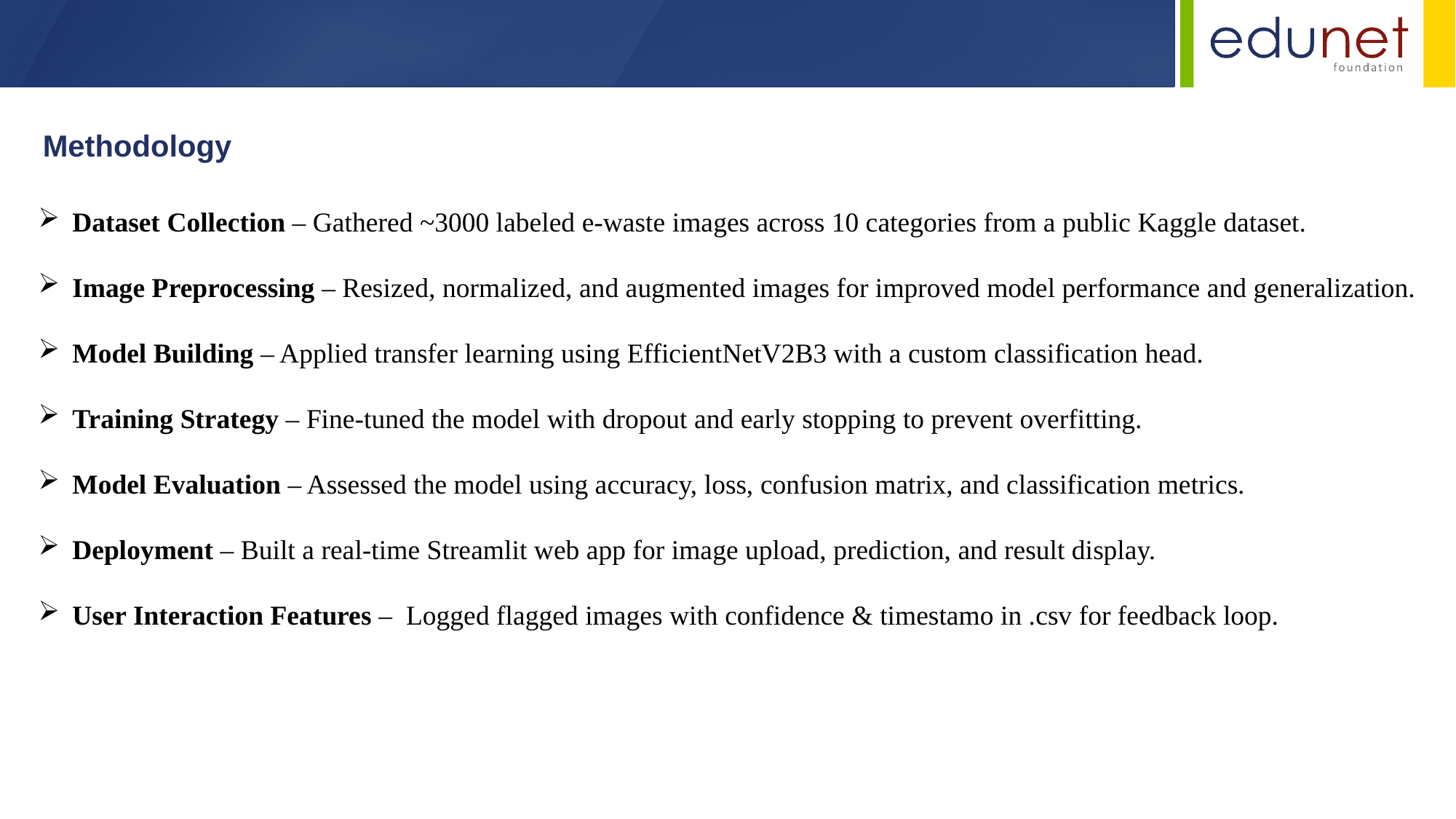

Methodology
Dataset Collection – Gathered ~3000 labeled e-waste images across 10 categories from a public Kaggle dataset.
Image Preprocessing – Resized, normalized, and augmented images for improved model performance and generalization.
Model Building – Applied transfer learning using EfficientNetV2B3 with a custom classification head.
Training Strategy – Fine-tuned the model with dropout and early stopping to prevent overfitting.
Model Evaluation – Assessed the model using accuracy, loss, confusion matrix, and classification metrics.
Deployment – Built a real-time Streamlit web app for image upload, prediction, and result display.
User Interaction Features –  Logged flagged images with confidence & timestamo in .csv for feedback loop.